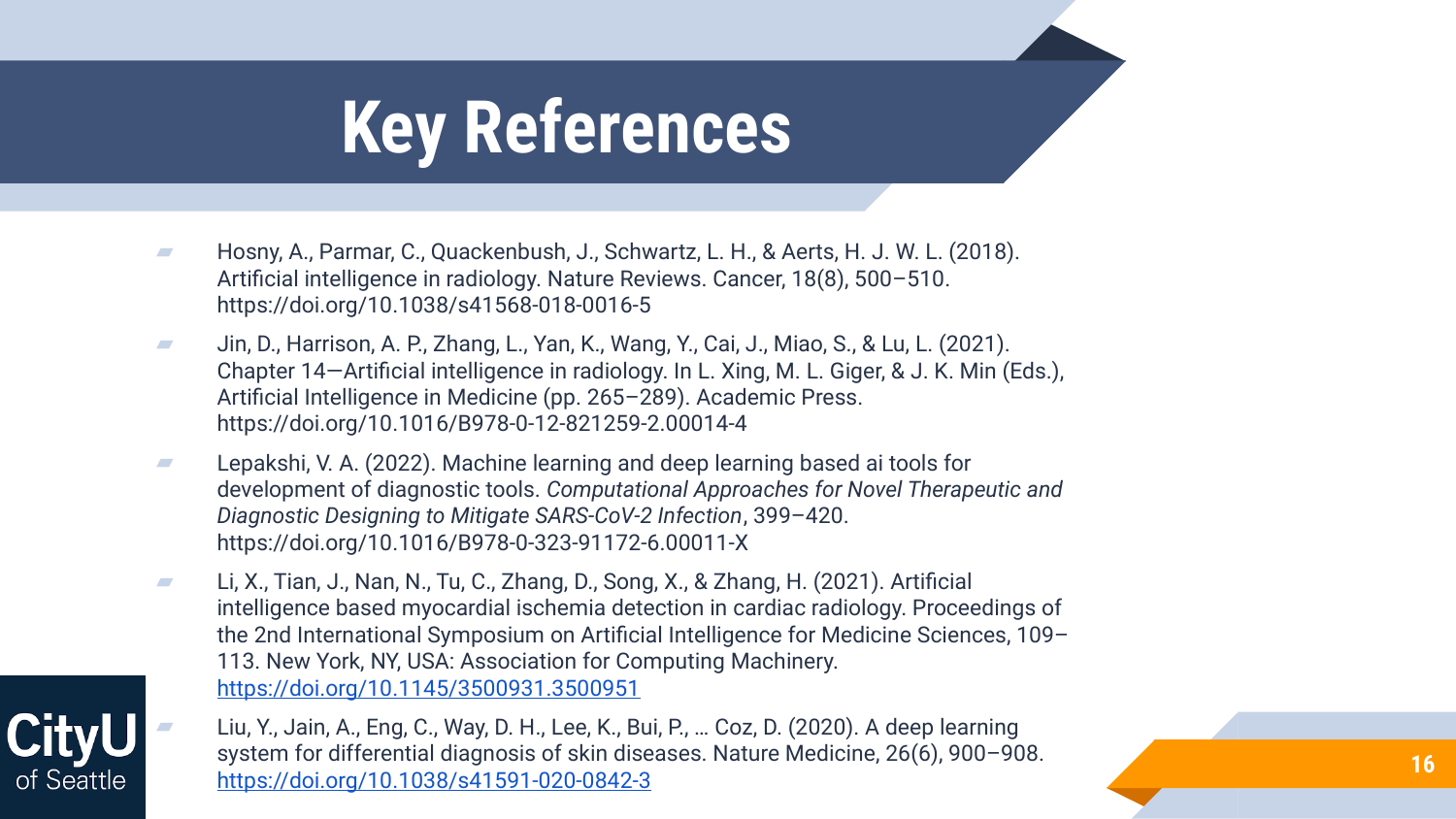

# Key References
Hosny, A., Parmar, C., Quackenbush, J., Schwartz, L. H., & Aerts, H. J. W. L. (2018). Artificial intelligence in radiology. Nature Reviews. Cancer, 18(8), 500–510. https://doi.org/10.1038/s41568-018-0016-5
Jin, D., Harrison, A. P., Zhang, L., Yan, K., Wang, Y., Cai, J., Miao, S., & Lu, L. (2021). Chapter 14—Artificial intelligence in radiology. In L. Xing, M. L. Giger, & J. K. Min (Eds.), Artificial Intelligence in Medicine (pp. 265–289). Academic Press. https://doi.org/10.1016/B978-0-12-821259-2.00014-4
Lepakshi, V. A. (2022). Machine learning and deep learning based ai tools for development of diagnostic tools. Computational Approaches for Novel Therapeutic and Diagnostic Designing to Mitigate SARS-CoV-2 Infection, 399–420. https://doi.org/10.1016/B978-0-323-91172-6.00011-X
Li, X., Tian, J., Nan, N., Tu, C., Zhang, D., Song, X., & Zhang, H. (2021). Artificial intelligence based myocardial ischemia detection in cardiac radiology. Proceedings of the 2nd International Symposium on Artificial Intelligence for Medicine Sciences, 109–113. New York, NY, USA: Association for Computing Machinery. https://doi.org/10.1145/3500931.3500951
Liu, Y., Jain, A., Eng, C., Way, D. H., Lee, K., Bui, P., … Coz, D. (2020). A deep learning system for differential diagnosis of skin diseases. Nature Medicine, 26(6), 900–908. https://doi.org/10.1038/s41591-020-0842-3
16